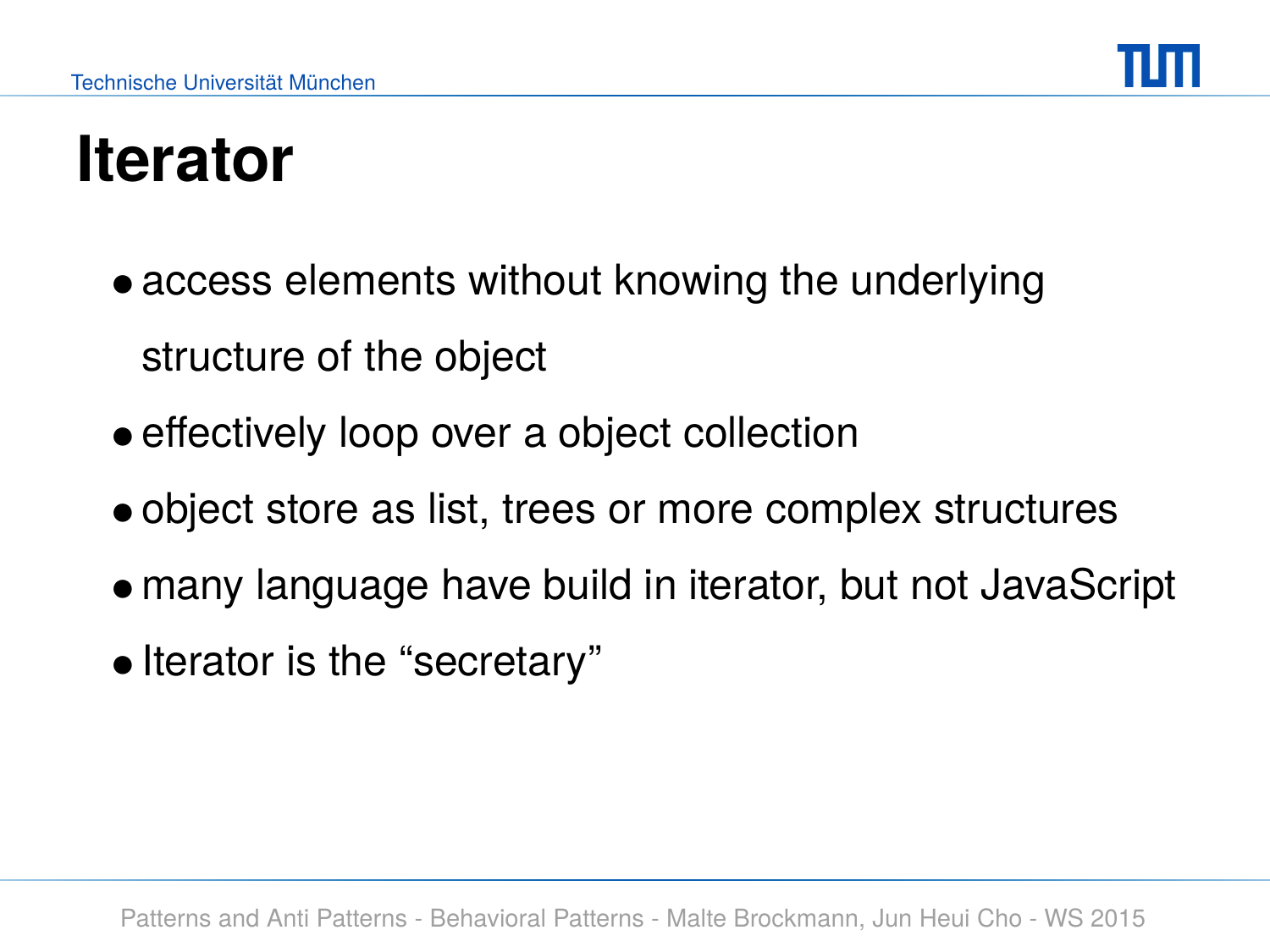

# Iterator
access elements without knowing the underlying structure of the object
effectively loop over a object collection
object store as list, trees or more complex structures
many language have build in iterator, but not JavaScript
Iterator is the “secretary”